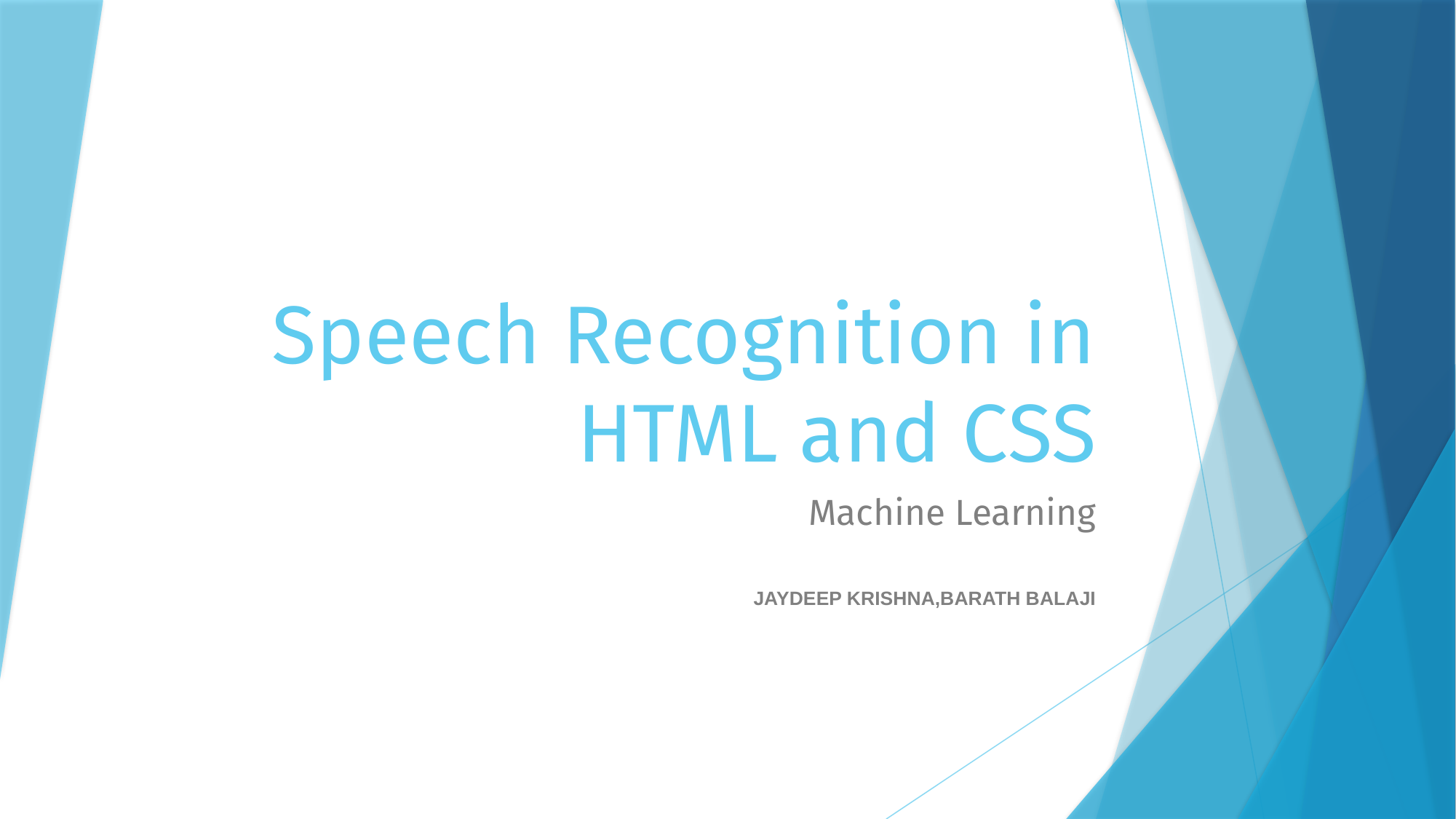

# Speech Recognition in HTML and CSS
Machine Learning

JAYDEEP KRISHNA,BARATH BALAJI